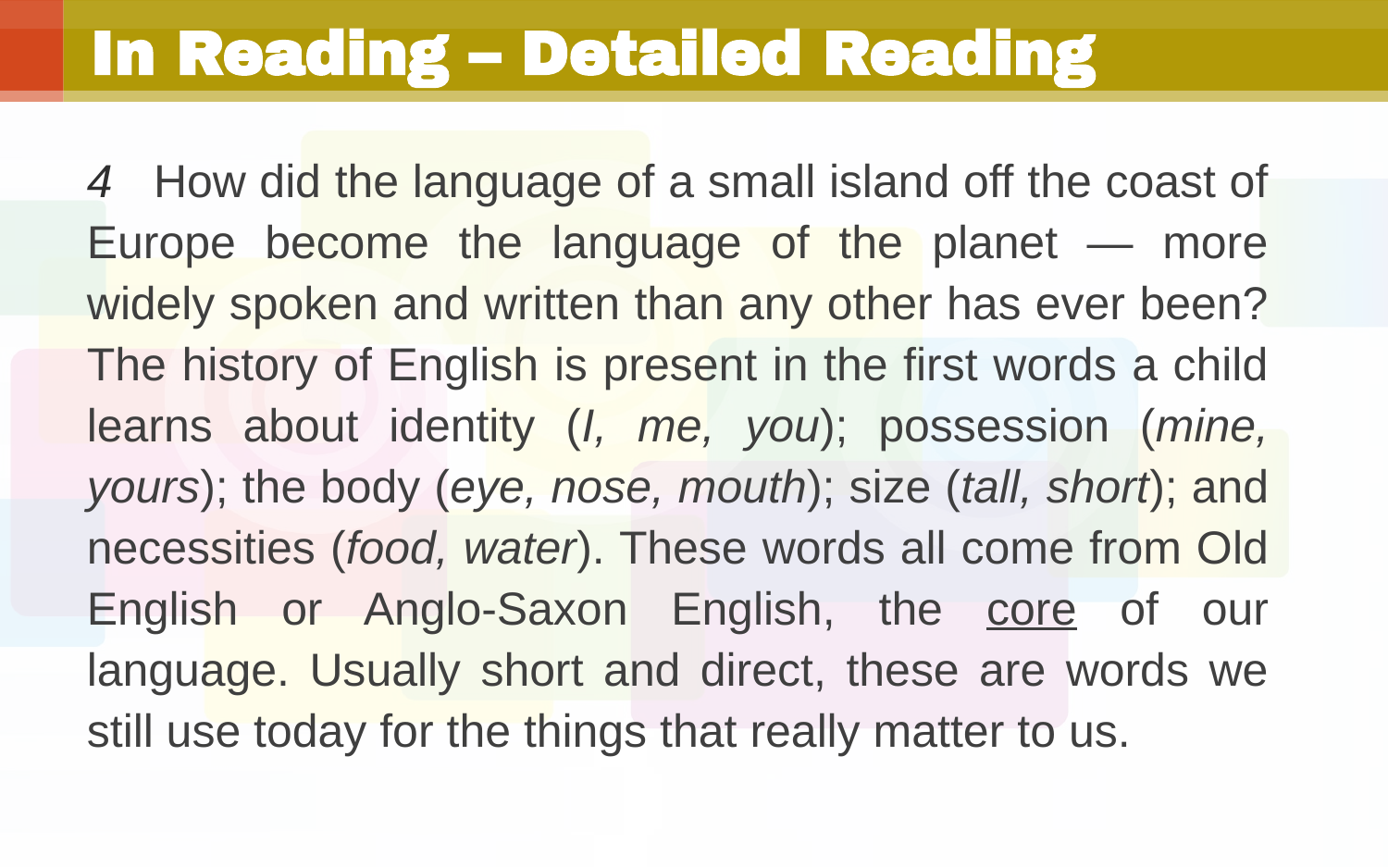

# In Reading – Detailed Reading
4   How did the language of a small island off the coast of Europe become the language of the planet — more widely spoken and written than any other has ever been? The history of English is present in the first words a child learns about identity (I, me, you); possession (mine, yours); the body (eye, nose, mouth); size (tall, short); and necessities (food, water). These words all come from Old English or Anglo-Saxon English, the core of our language. Usually short and direct, these are words we still use today for the things that really matter to us.